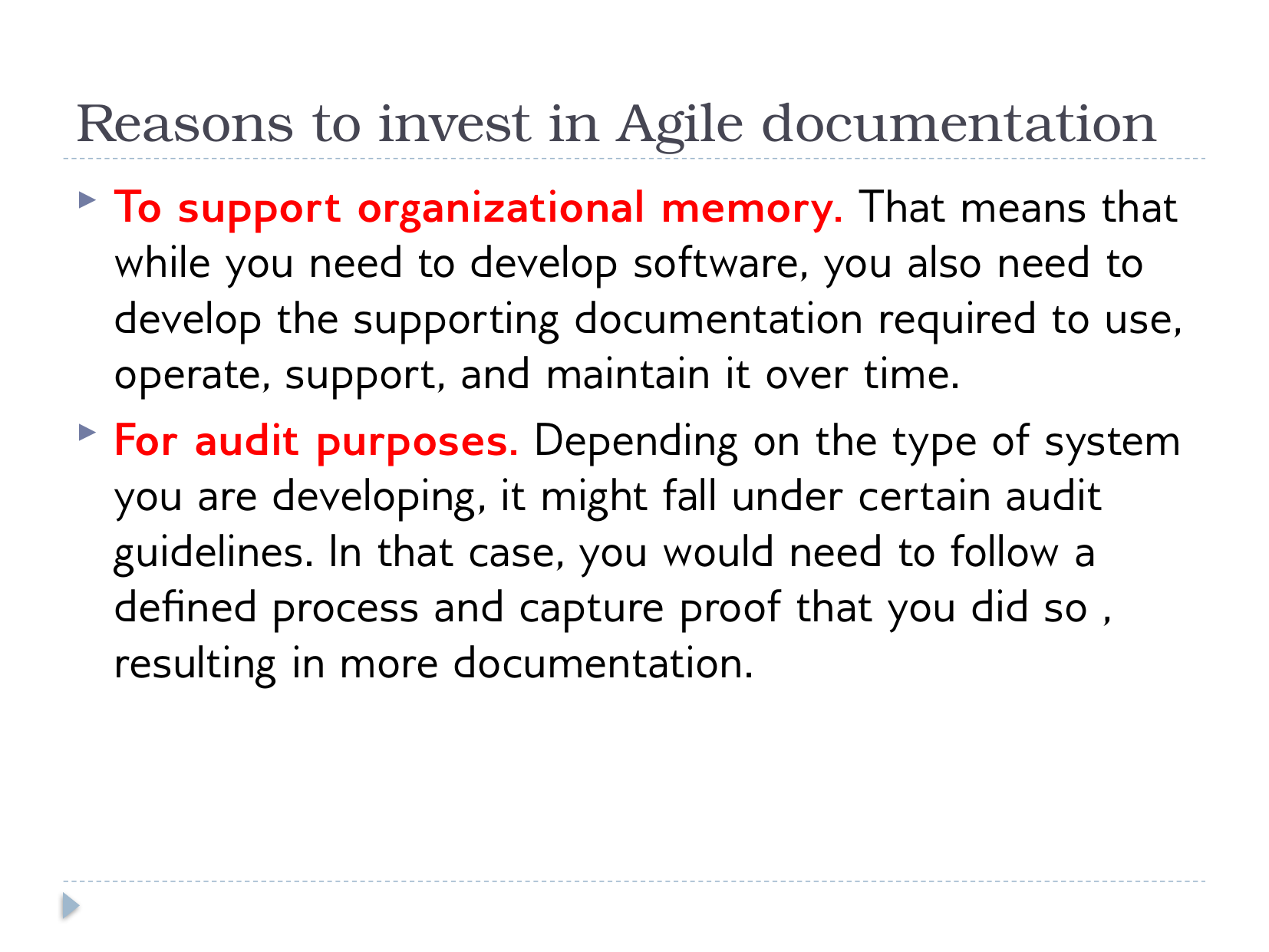

# Reasons to invest in Agile documentation
To support organizational memory. That means that while you need to develop software, you also need to develop the supporting documentation required to use, operate, support, and maintain it over time.
For audit purposes. Depending on the type of system you are developing, it might fall under certain audit guidelines. In that case, you would need to follow a defined process and capture proof that you did so , resulting in more documentation.

45